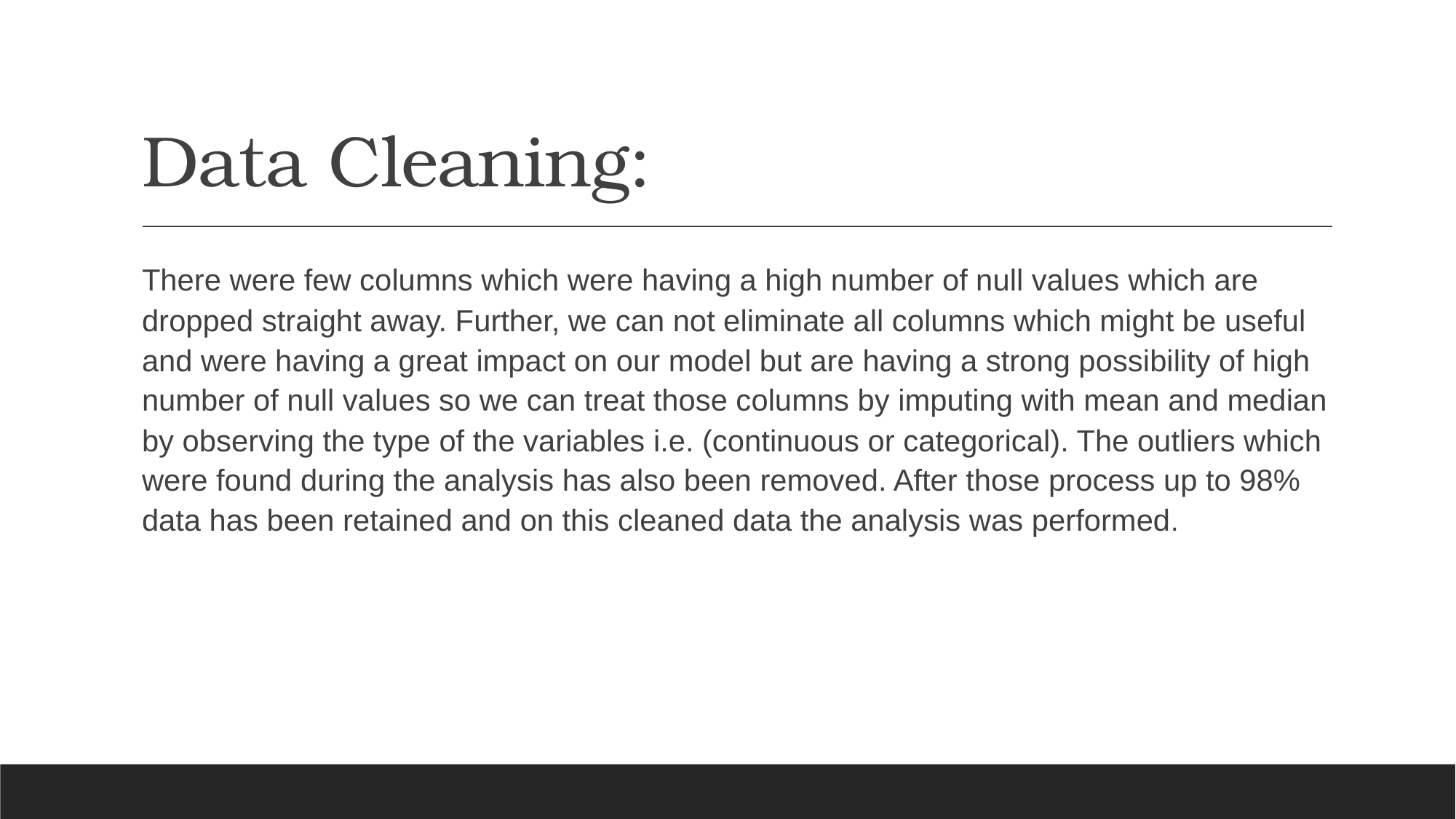

# Data Cleaning:
There were few columns which were having a high number of null values which are dropped straight away. Further, we can not eliminate all columns which might be useful and were having a great impact on our model but are having a strong possibility of high number of null values so we can treat those columns by imputing with mean and median by observing the type of the variables i.e. (continuous or categorical). The outliers which were found during the analysis has also been removed. After those process up to 98% data has been retained and on this cleaned data the analysis was performed.